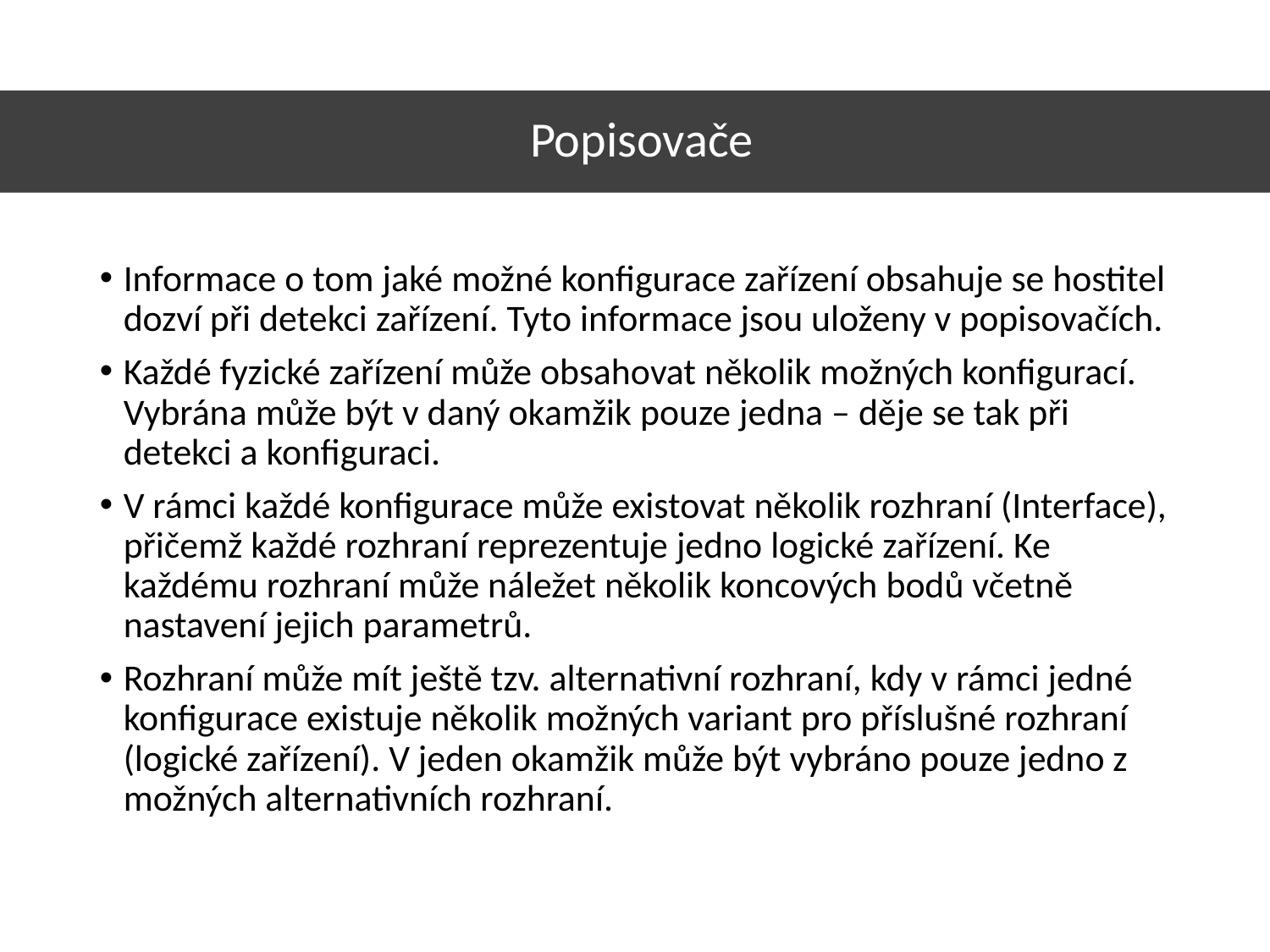

# Popisovače

Informace o tom jaké možné konfigurace zařízení obsahuje se hostitel dozví při detekci zařízení. Tyto informace jsou uloženy v popisovačích.
Každé fyzické zařízení může obsahovat několik možných konfigurací. Vybrána může být v daný okamžik pouze jedna – děje se tak při detekci a konfiguraci.
V rámci každé konfigurace může existovat několik rozhraní (Interface), přičemž každé rozhraní reprezentuje jedno logické zařízení. Ke každému rozhraní může náležet několik koncových bodů včetně nastavení jejich parametrů.
Rozhraní může mít ještě tzv. alternativní rozhraní, kdy v rámci jedné konfigurace existuje několik možných variant pro příslušné rozhraní (logické zařízení). V jeden okamžik může být vybráno pouze jedno z možných alternativních rozhraní.